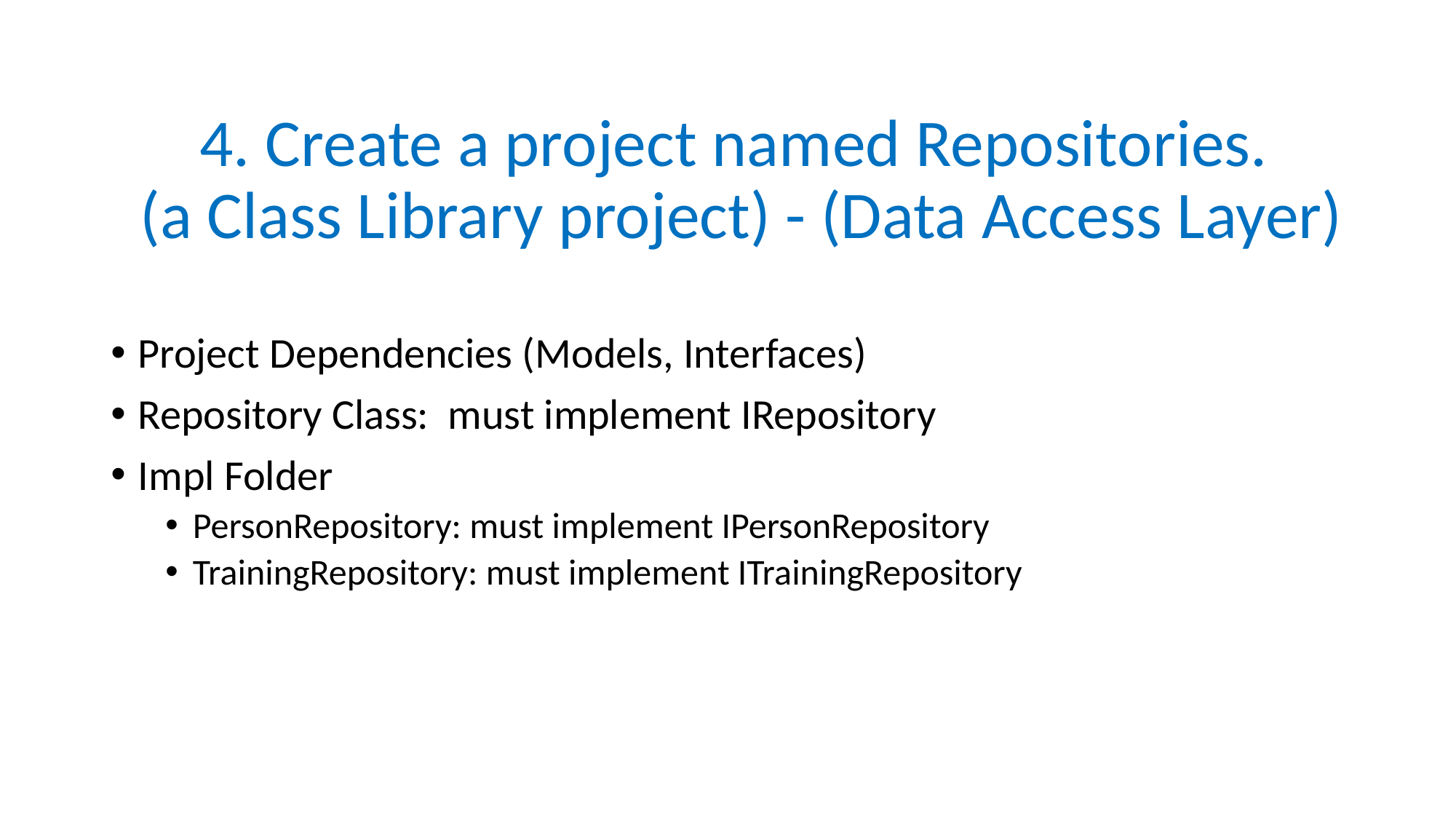

# 4. Create a project named Repositories. (a Class Library project) - (Data Access Layer)

Project Dependencies (Models, Interfaces)
Repository Class:  must implement IRepository
Impl Folder
PersonRepository: must implement IPersonRepository
TrainingRepository: must implement ITrainingRepository